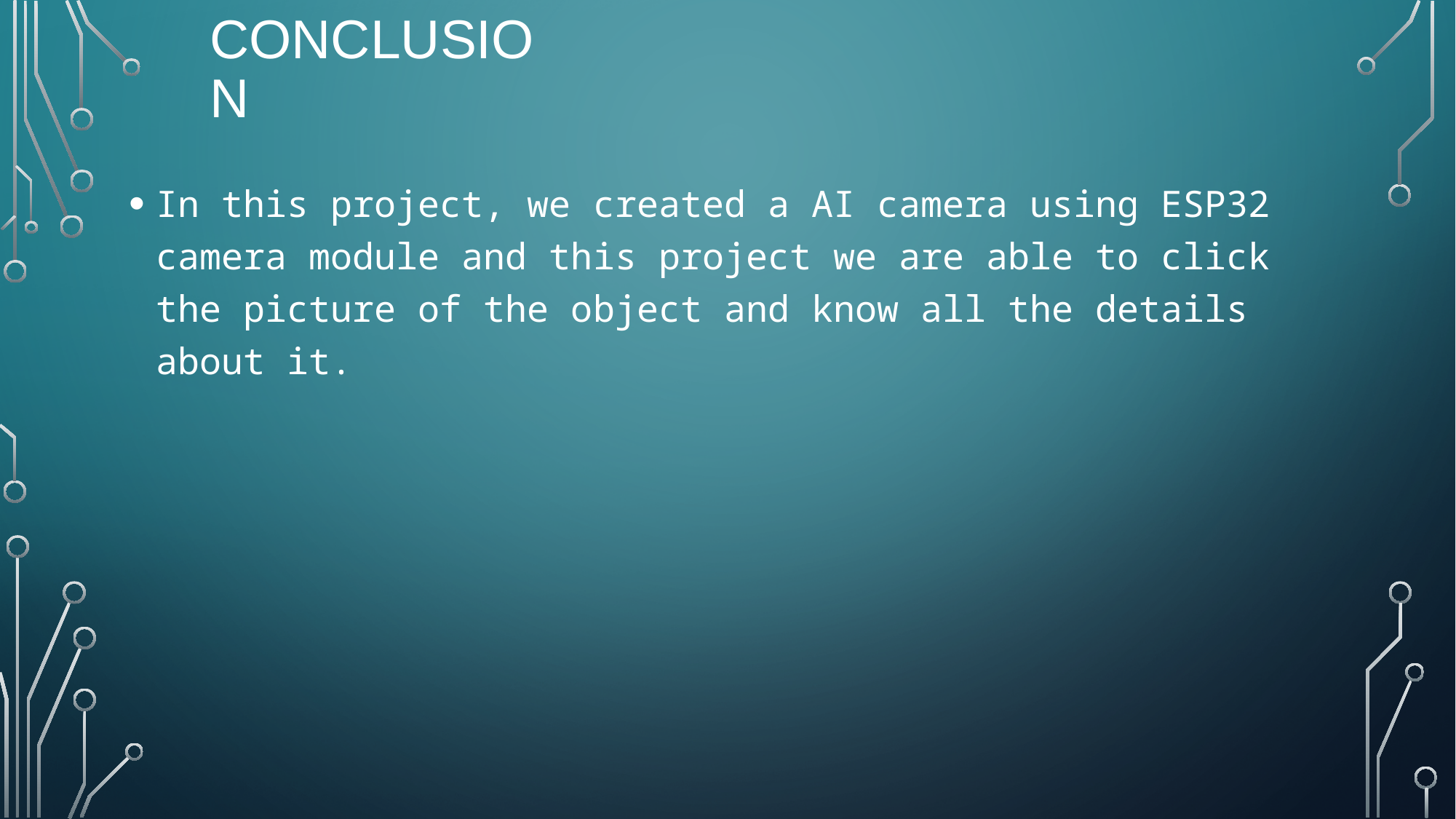

# conclusion
In this project, we created a AI camera using ESP32 camera module and this project we are able to click the picture of the object and know all the details about it.